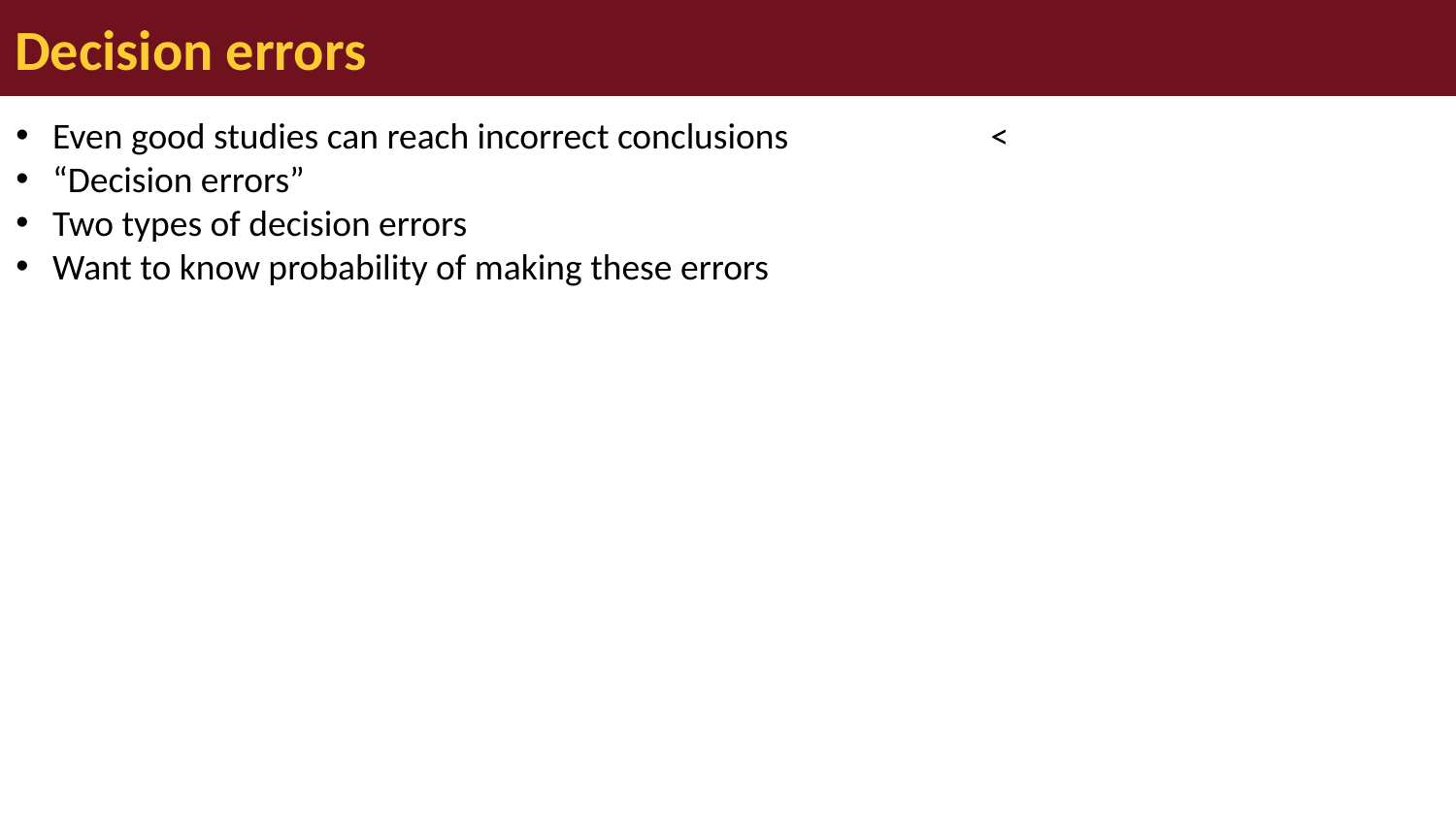

# Decision errors
Even good studies can reach incorrect conclusions
“Decision errors”
Two types of decision errors
Want to know probability of making these errors
<